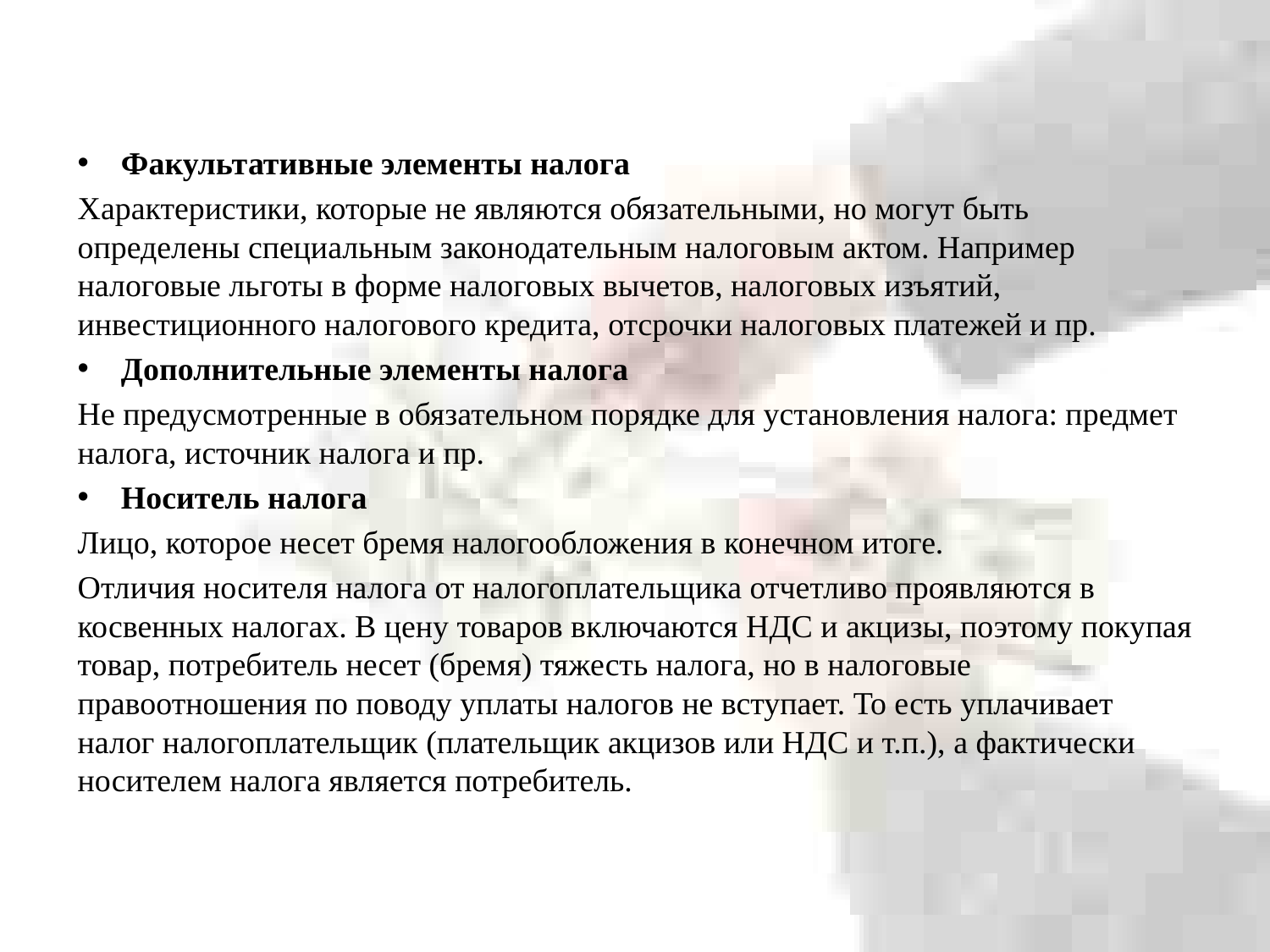

Факультативные элементы налога
Характеристики, которые не являются обязательными, но могут быть определены специальным законодательным налоговым актом. Например налоговые льготы в форме налоговых вычетов, налоговых изъятий, инвестиционного налогового кредита, отсрочки налоговых платежей и пр.
Дополнительные элементы налога
Не предусмотренные в обязательном порядке для установления налога: предмет налога, источник налога и пр.
Носитель налога
Лицо, которое несет бремя налогообложения в конечном итоге.
Отличия носителя налога от налогоплательщика отчетливо проявляются в косвенных налогах. В цену товаров включаются НДС и акцизы, поэтому покупая товар, потребитель несет (бремя) тяжесть налога, но в налоговые правоотношения по поводу уплаты налогов не вступает. То есть уплачивает налог налогоплательщик (плательщик акцизов или НДС и т.п.), а фактически носителем налога является потребитель.